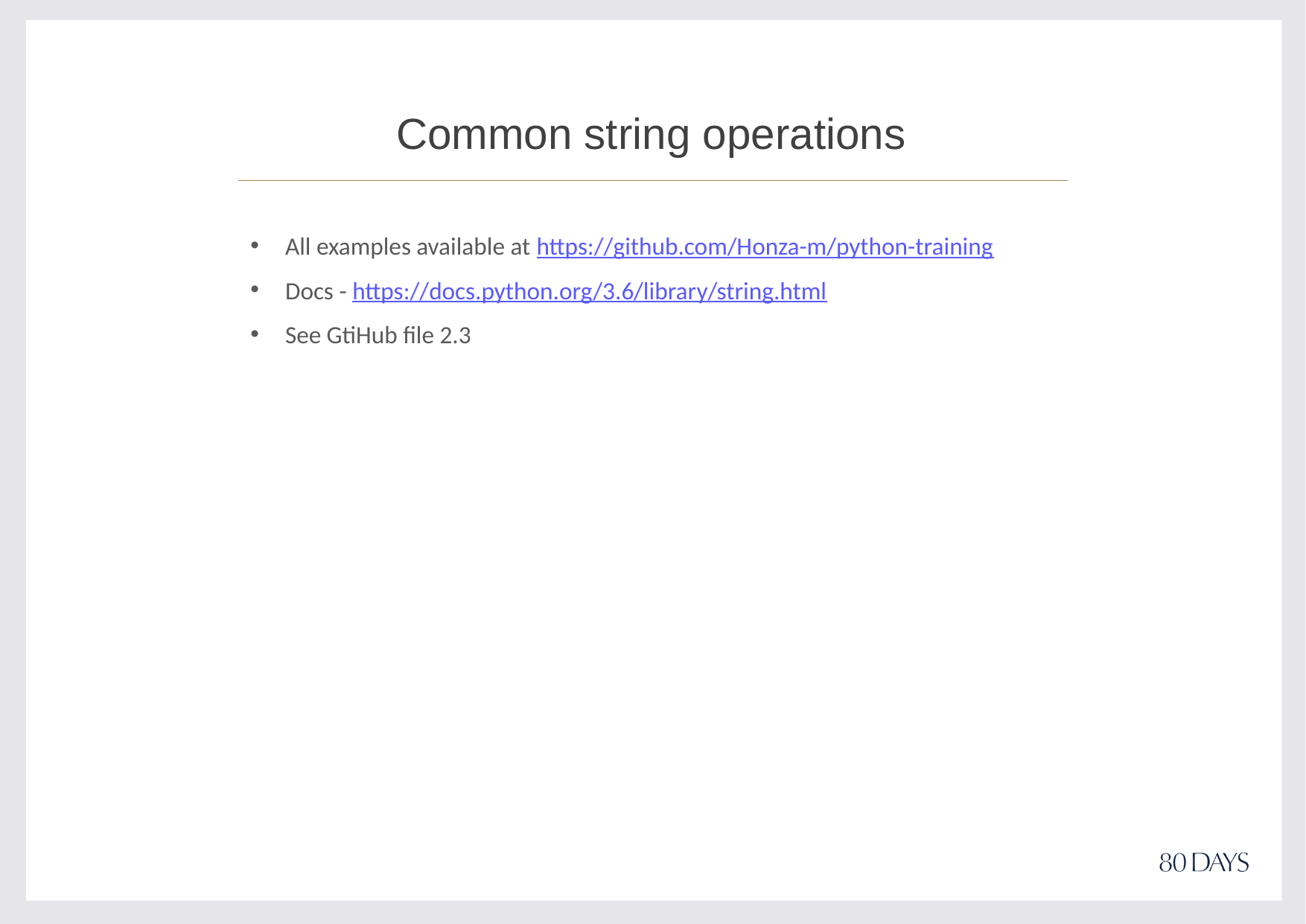

# Common string operations
All examples available at https://github.com/Honza-m/python-training
Docs - https://docs.python.org/3.6/library/string.html
See GtiHub file 2.3